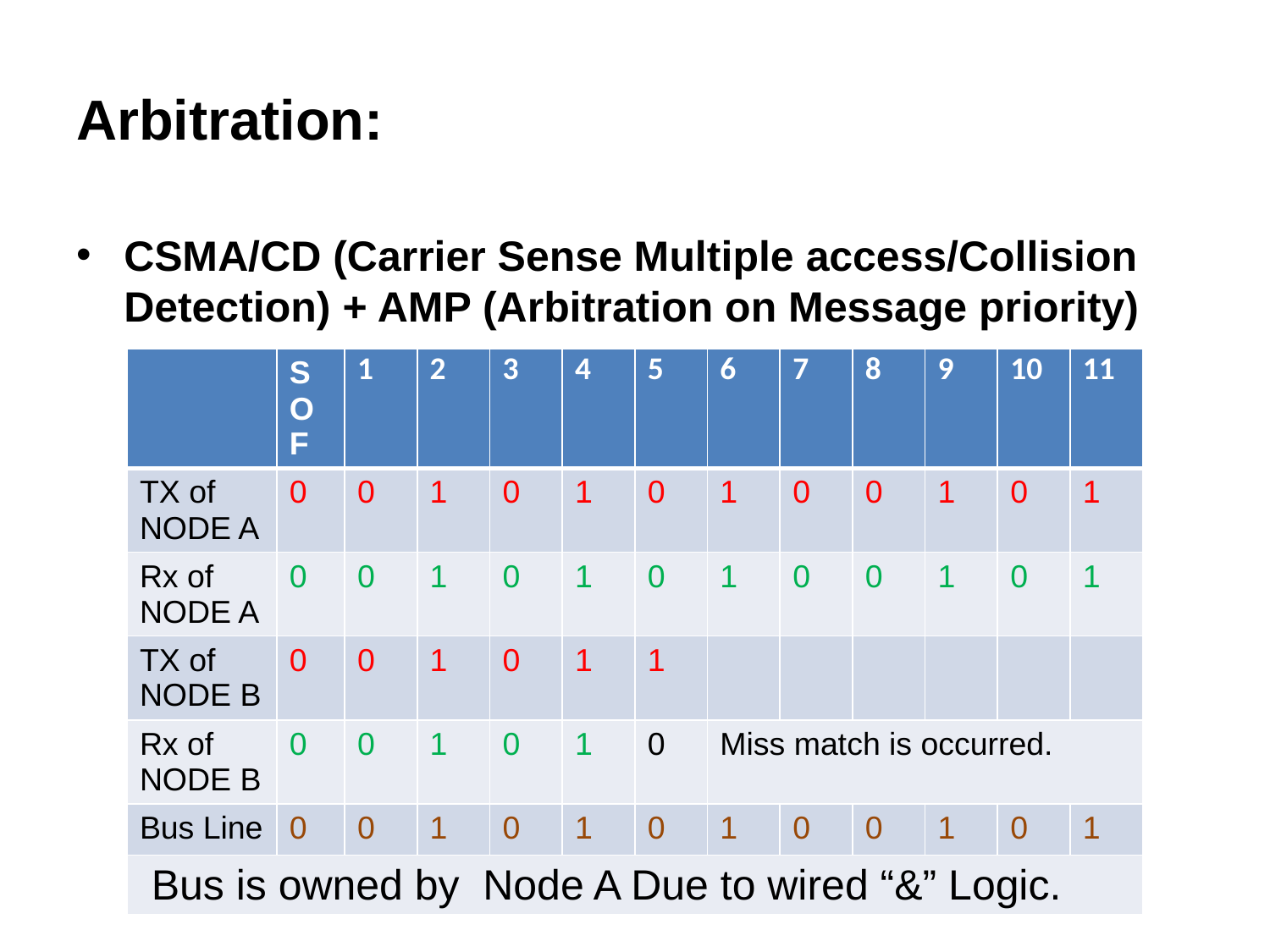

# Arbitration:
CSMA/CD (Carrier Sense Multiple access/Collision Detection) + AMP (Arbitration on Message priority)

|  | SOF | 1 | 2 | 3 | 4 | 5 | 6 | 7 | 8 | 9 | 10 | 11 |
| --- | --- | --- | --- | --- | --- | --- | --- | --- | --- | --- | --- | --- |
| TX of NODE A | 0 | 0 | 1 | 0 | 1 | 0 | 1 | 0 | 0 | 1 | 0 | 1 |
| Rx of NODE A | 0 | 0 | 1 | 0 | 1 | 0 | 1 | 0 | 0 | 1 | 0 | 1 |
| TX of NODE B | 0 | 0 | 1 | 0 | 1 | 1 |  |  |  |  |  |  |
| Rx of NODE B | 0 | 0 | 1 | 0 | 1 | 0 | Miss match is occurred. |  |  |  |  |  |
| Bus Line | 0 | 0 | 1 | 0 | 1 | 0 | 1 | 0 | 0 | 1 | 0 | 1 |
| Bus is owned by Node A Due to wired “&” Logic. |  |  |  |  |  |  |  |  |  |  |  |  |